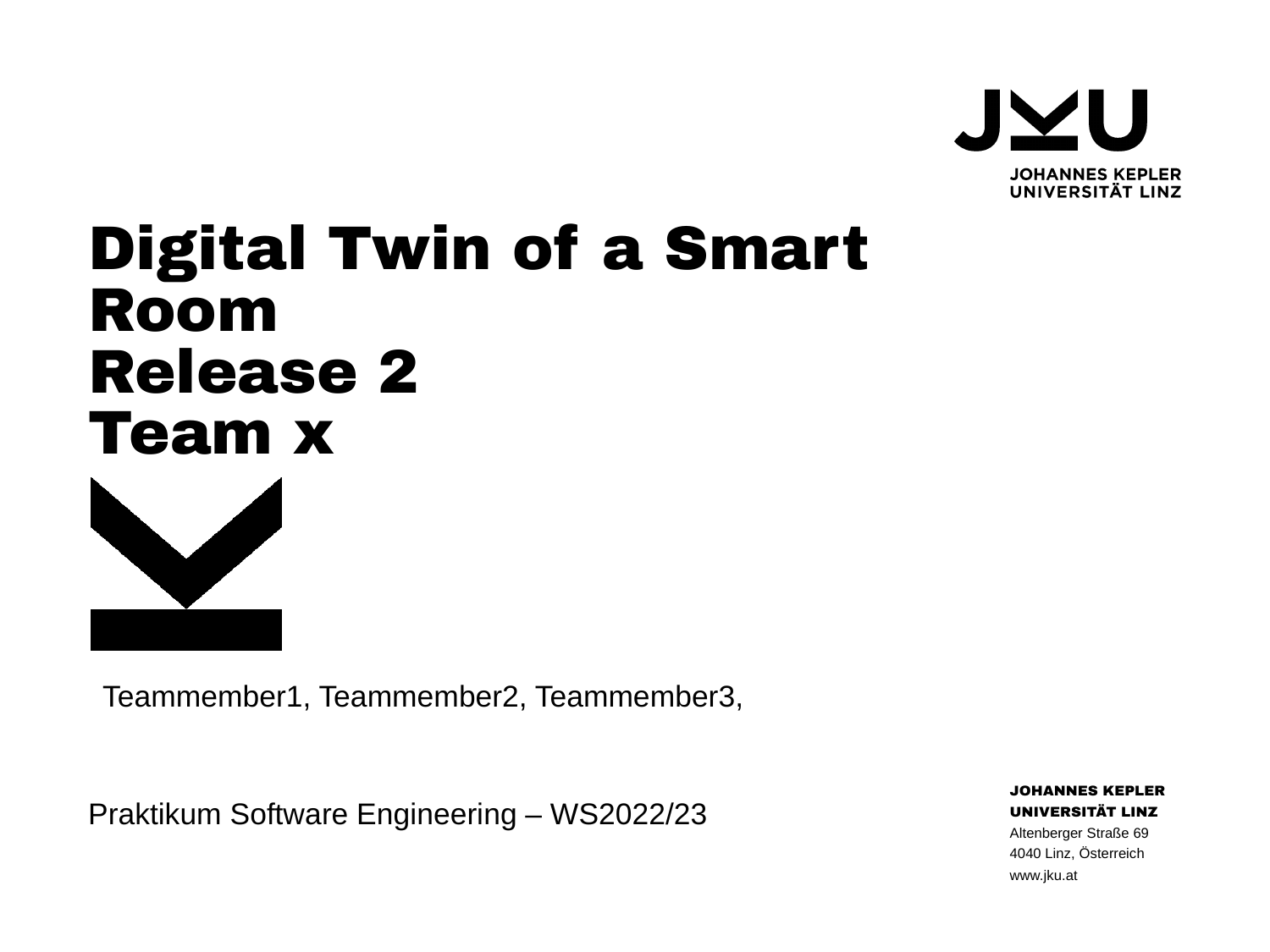

# Digital Twin of a Smart Room
Release 2
Team x
Teammember1, Teammember2, Teammember3,
Praktikum Software Engineering – WS2022/23